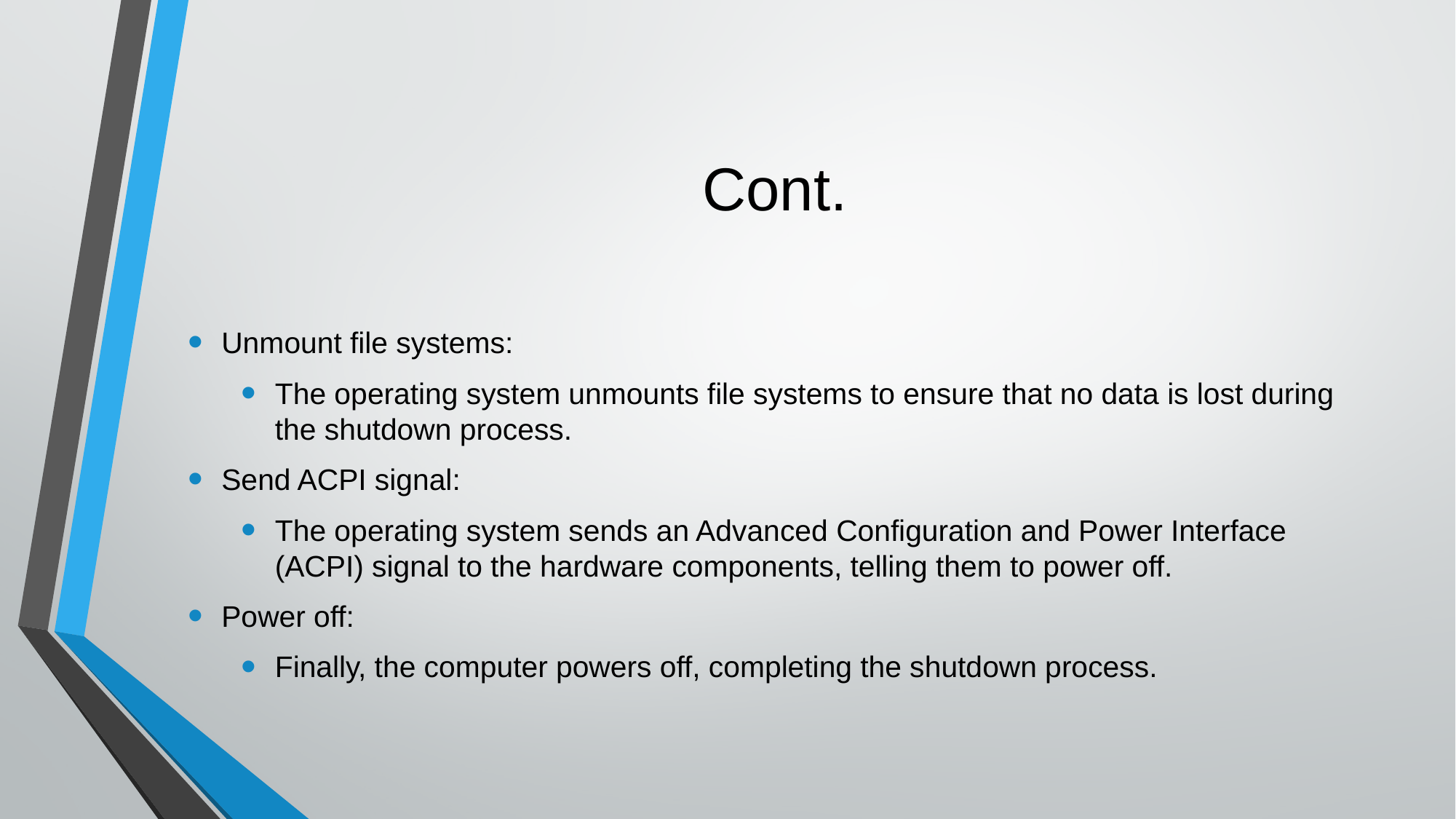

# Cont.
Unmount file systems:
The operating system unmounts file systems to ensure that no data is lost during the shutdown process.
Send ACPI signal:
The operating system sends an Advanced Configuration and Power Interface (ACPI) signal to the hardware components, telling them to power off.
Power off:
Finally, the computer powers off, completing the shutdown process.